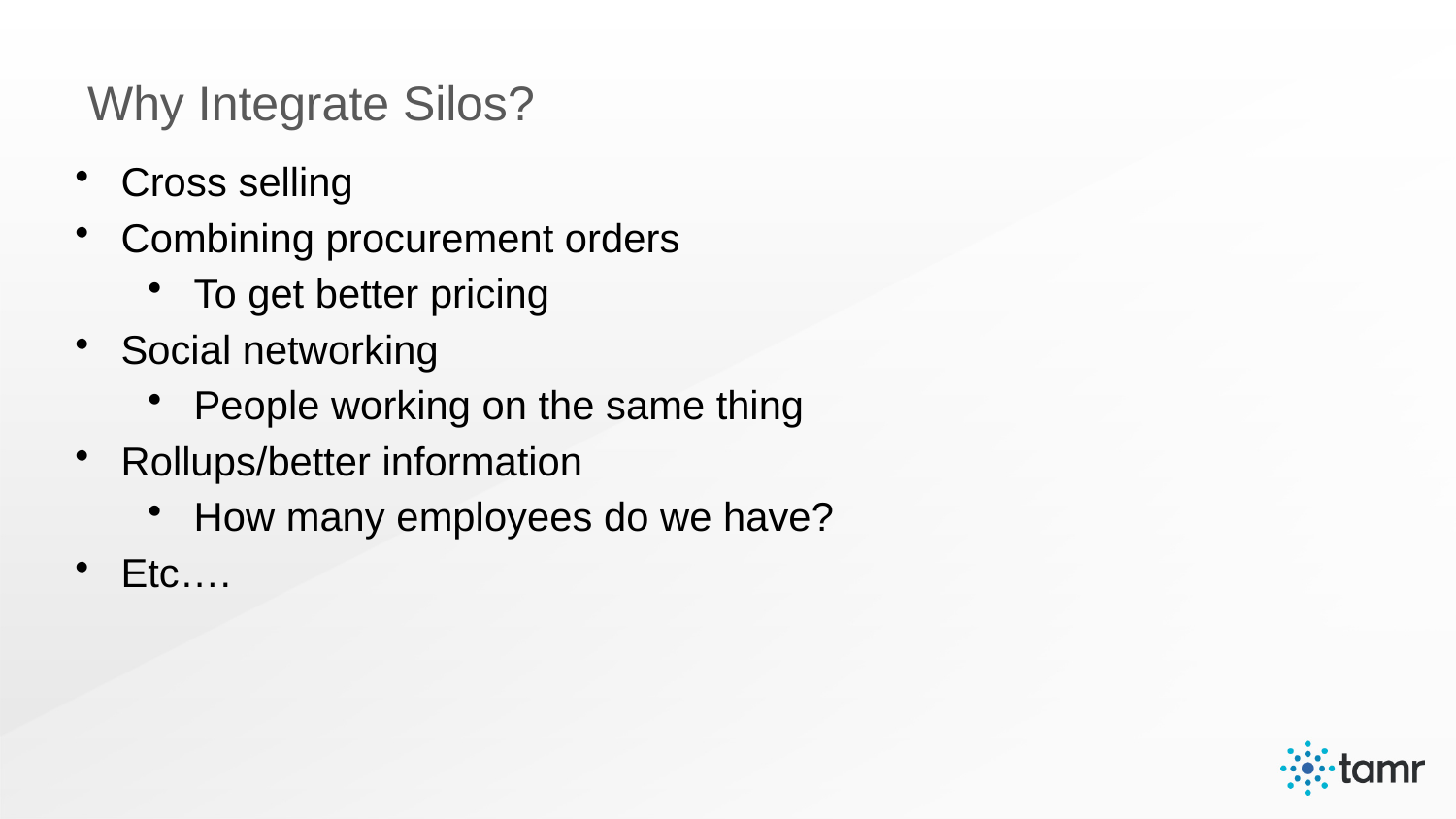

# Why Integrate Silos?
Cross selling
Combining procurement orders
To get better pricing
Social networking
People working on the same thing
Rollups/better information
How many employees do we have?
Etc….